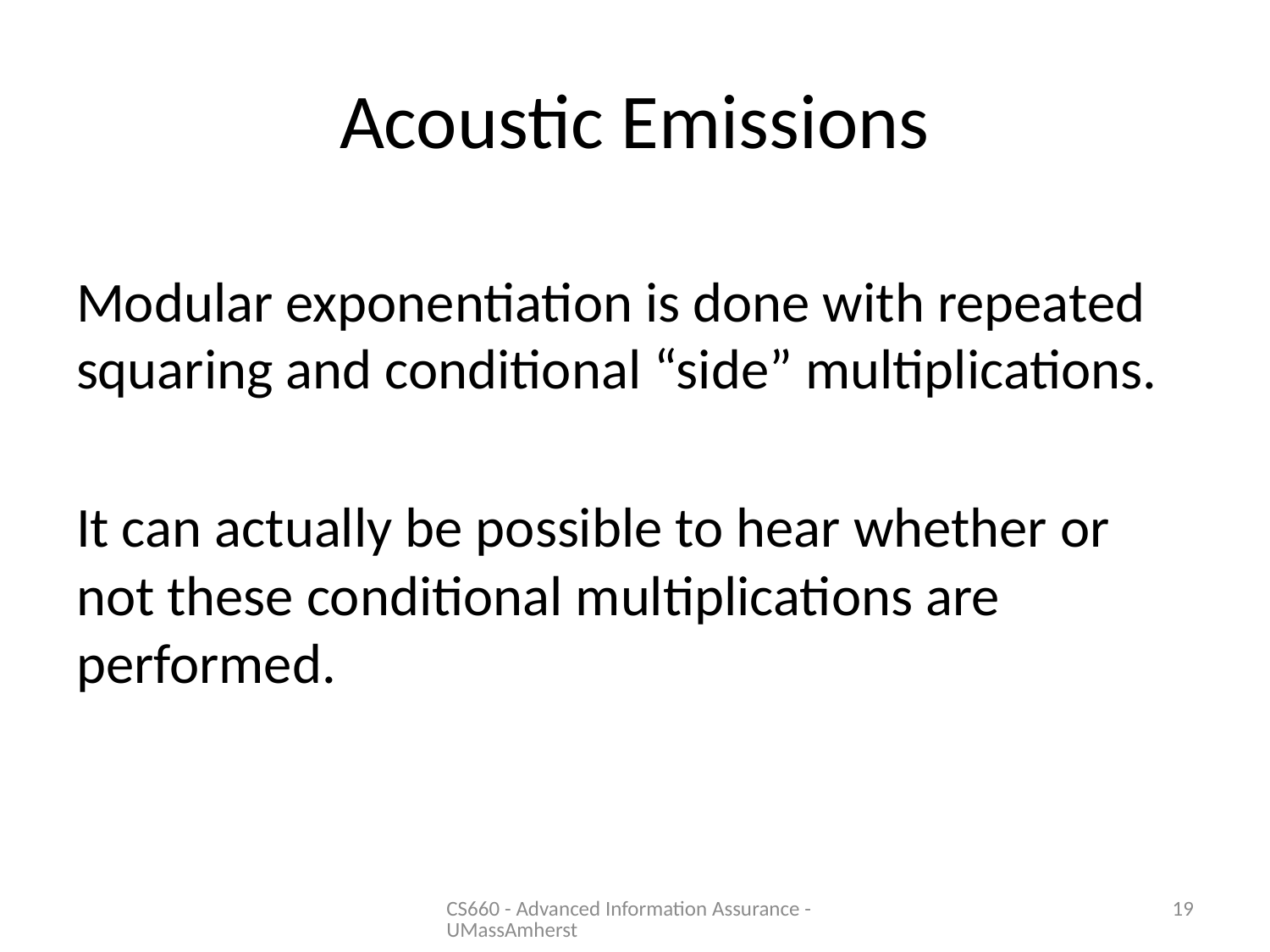

# Acoustic Emissions

Modular exponentiation is done with repeated squaring and conditional “side” multiplications.

It can actually be possible to hear whether or not these conditional multiplications are performed.
CS660 - Advanced Information Assurance - UMassAmherst
19